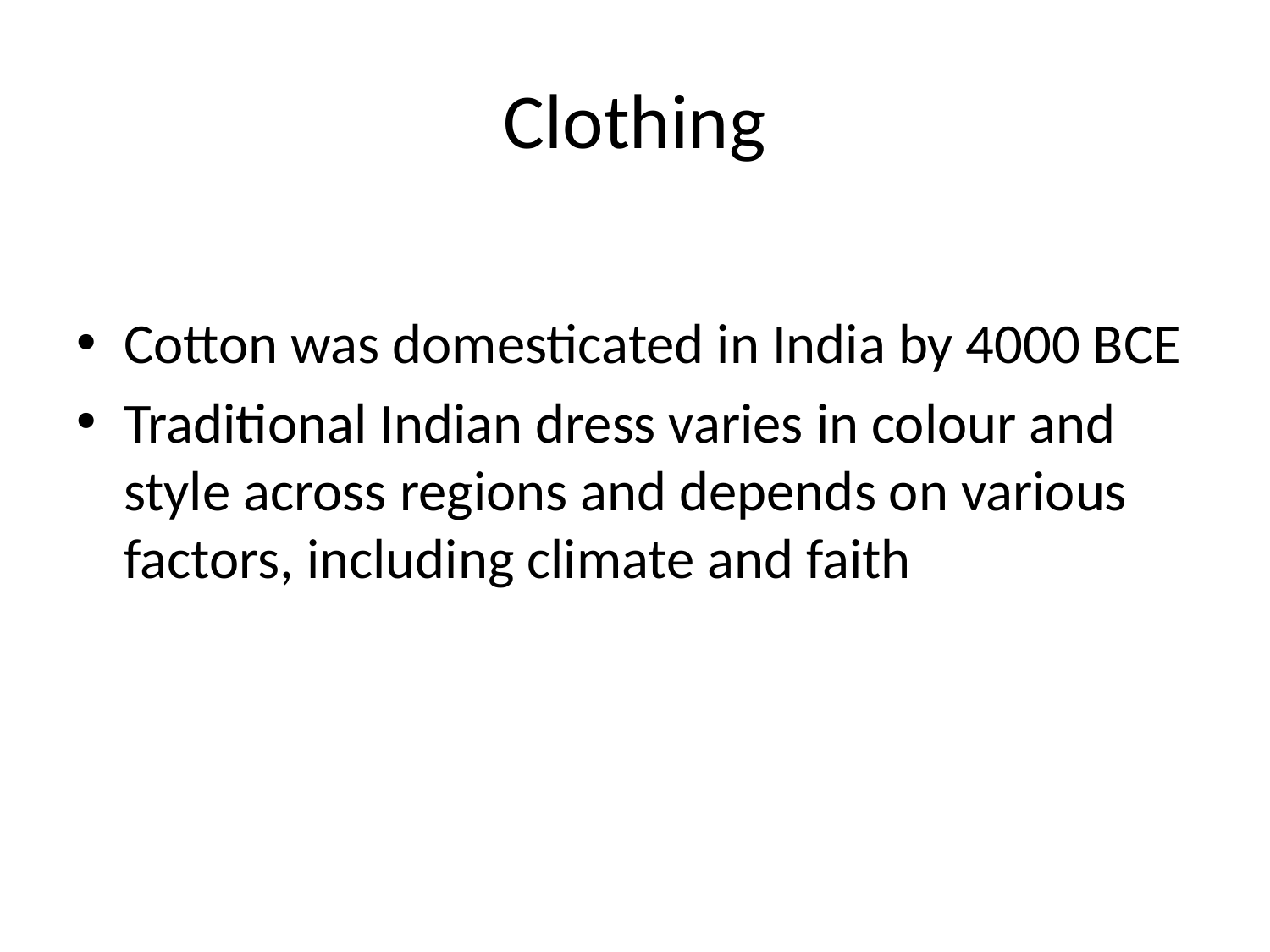

# Clothing

Cotton was domesticated in India by 4000 BCE
Traditional Indian dress varies in colour and style across regions and depends on various factors, including climate and faith